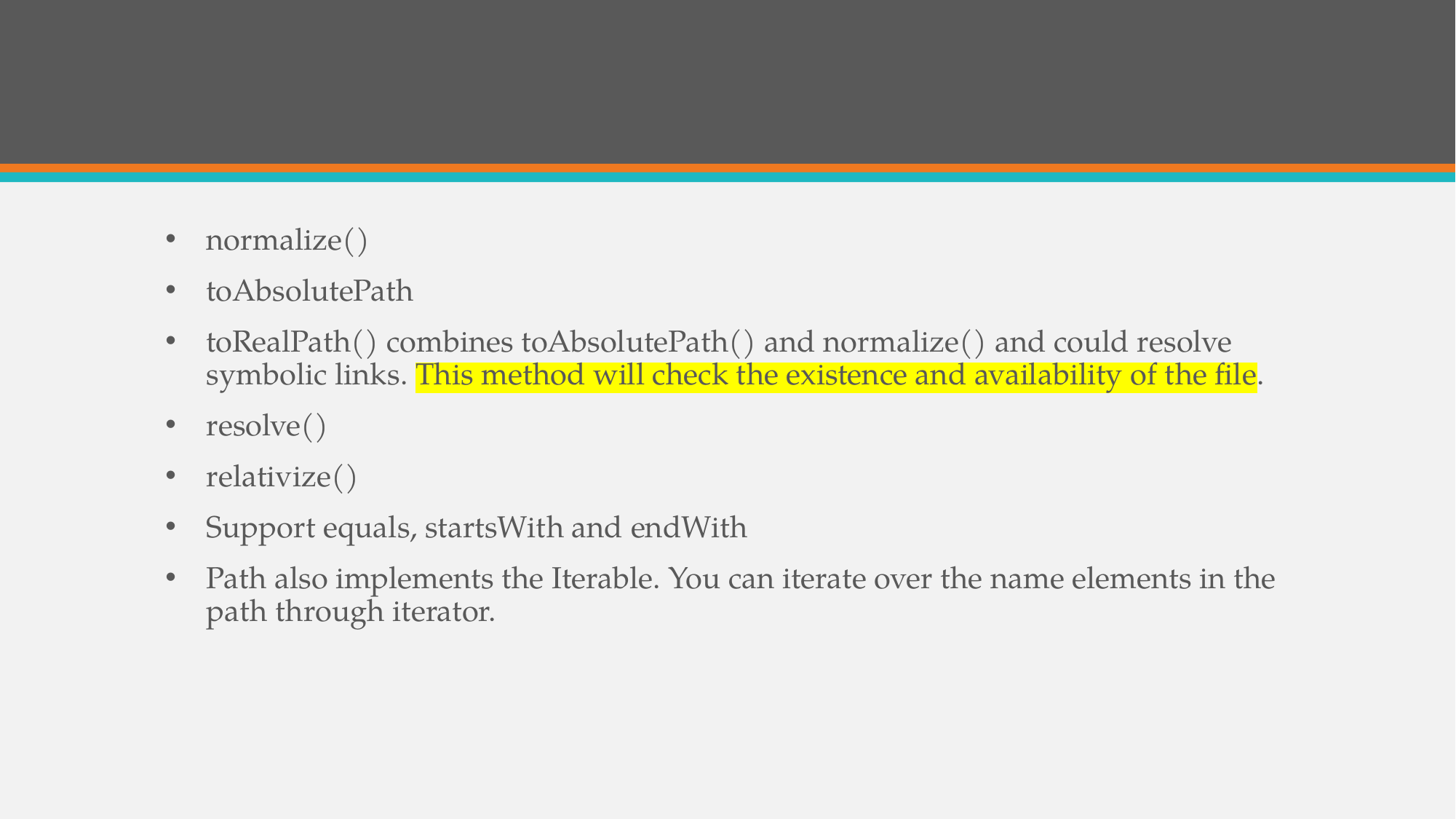

#
normalize()
toAbsolutePath
toRealPath() combines toAbsolutePath() and normalize() and could resolve symbolic links. This method will check the existence and availability of the file.
resolve()
relativize()
Support equals, startsWith and endWith
Path also implements the Iterable. You can iterate over the name elements in the path through iterator.